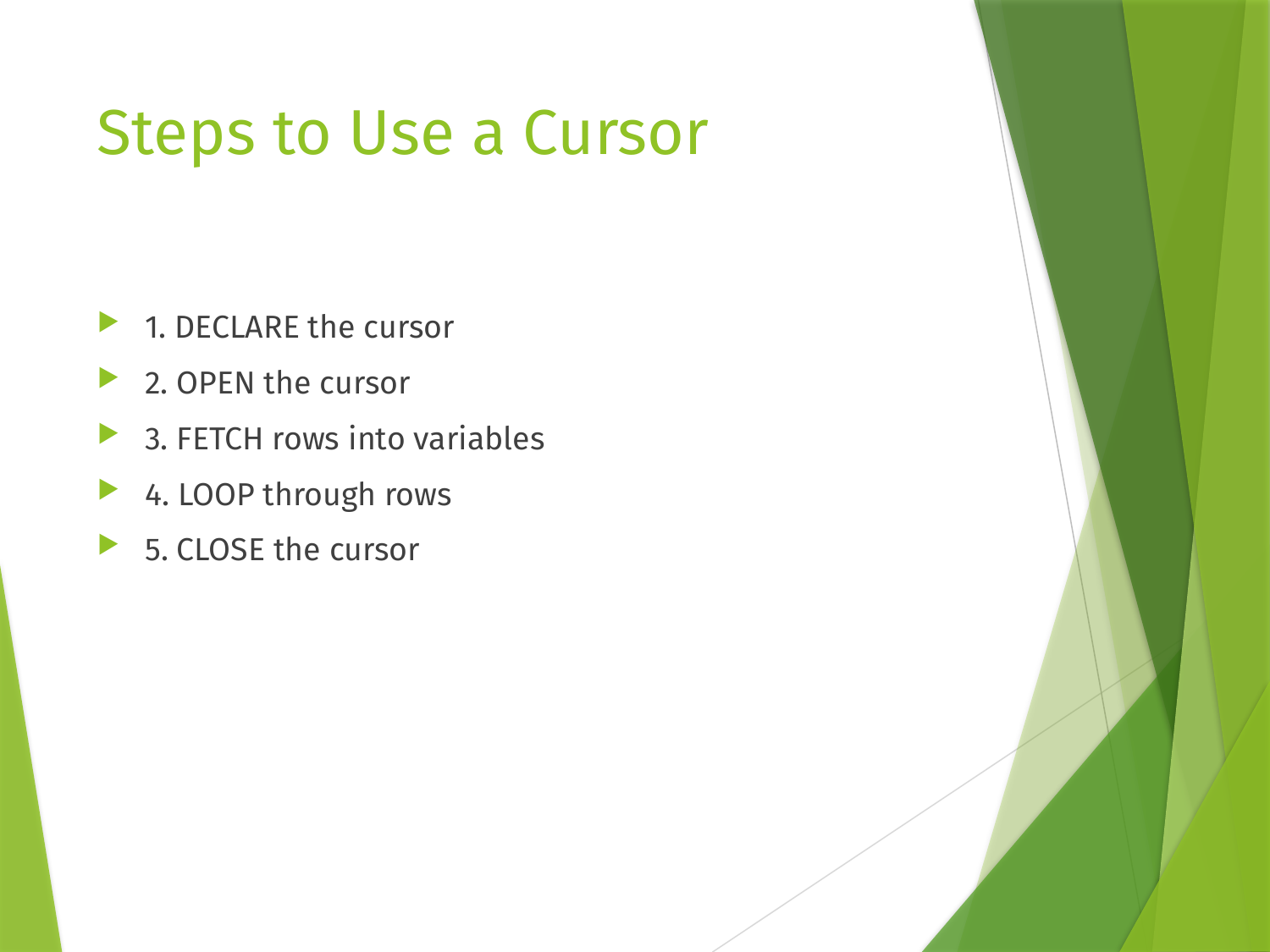

# Steps to Use a Cursor
1. DECLARE the cursor
2. OPEN the cursor
3. FETCH rows into variables
4. LOOP through rows
5. CLOSE the cursor